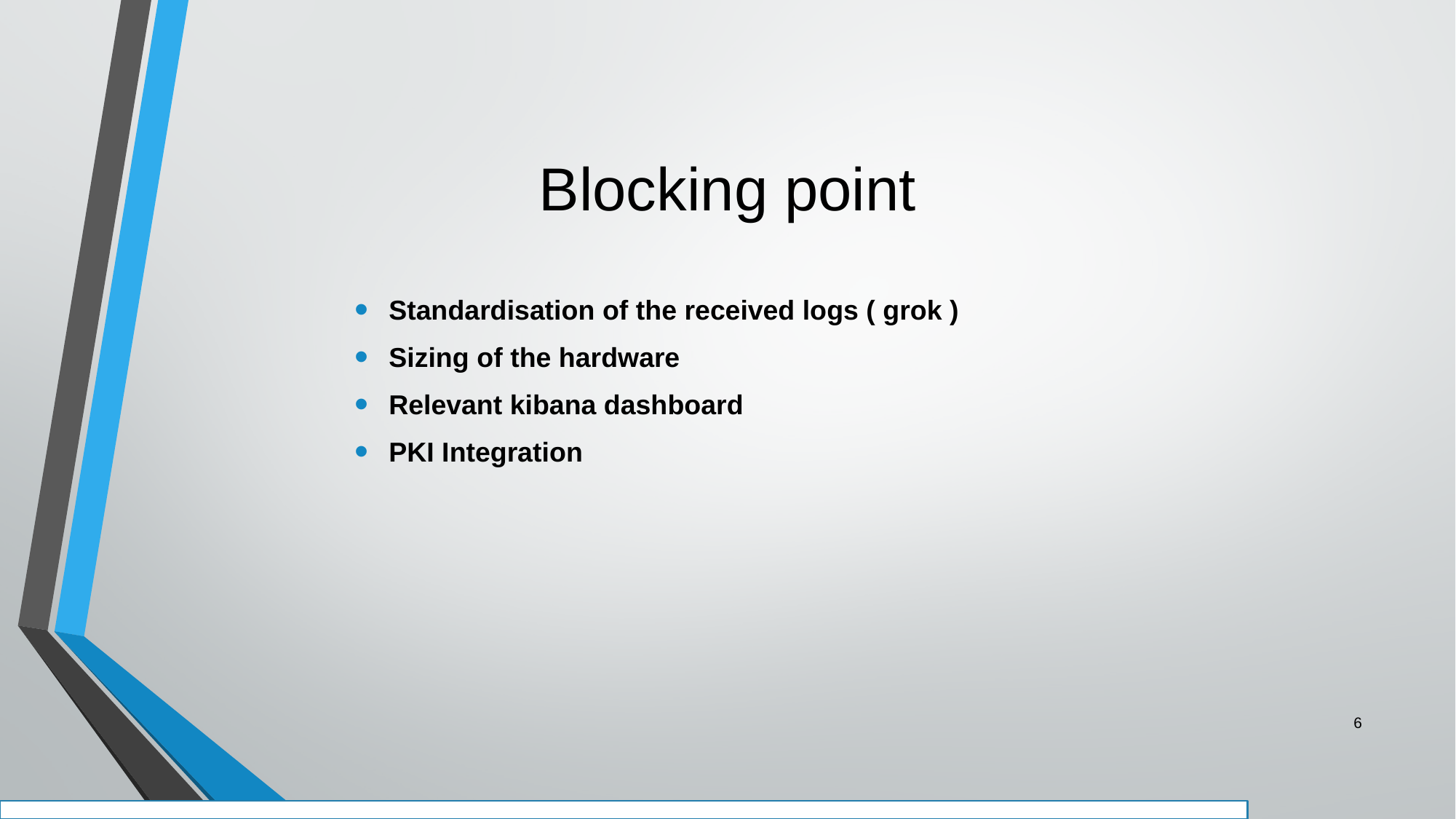

# Blocking point
Standardisation of the received logs ( grok )
Sizing of the hardware
Relevant kibana dashboard
PKI Integration

6